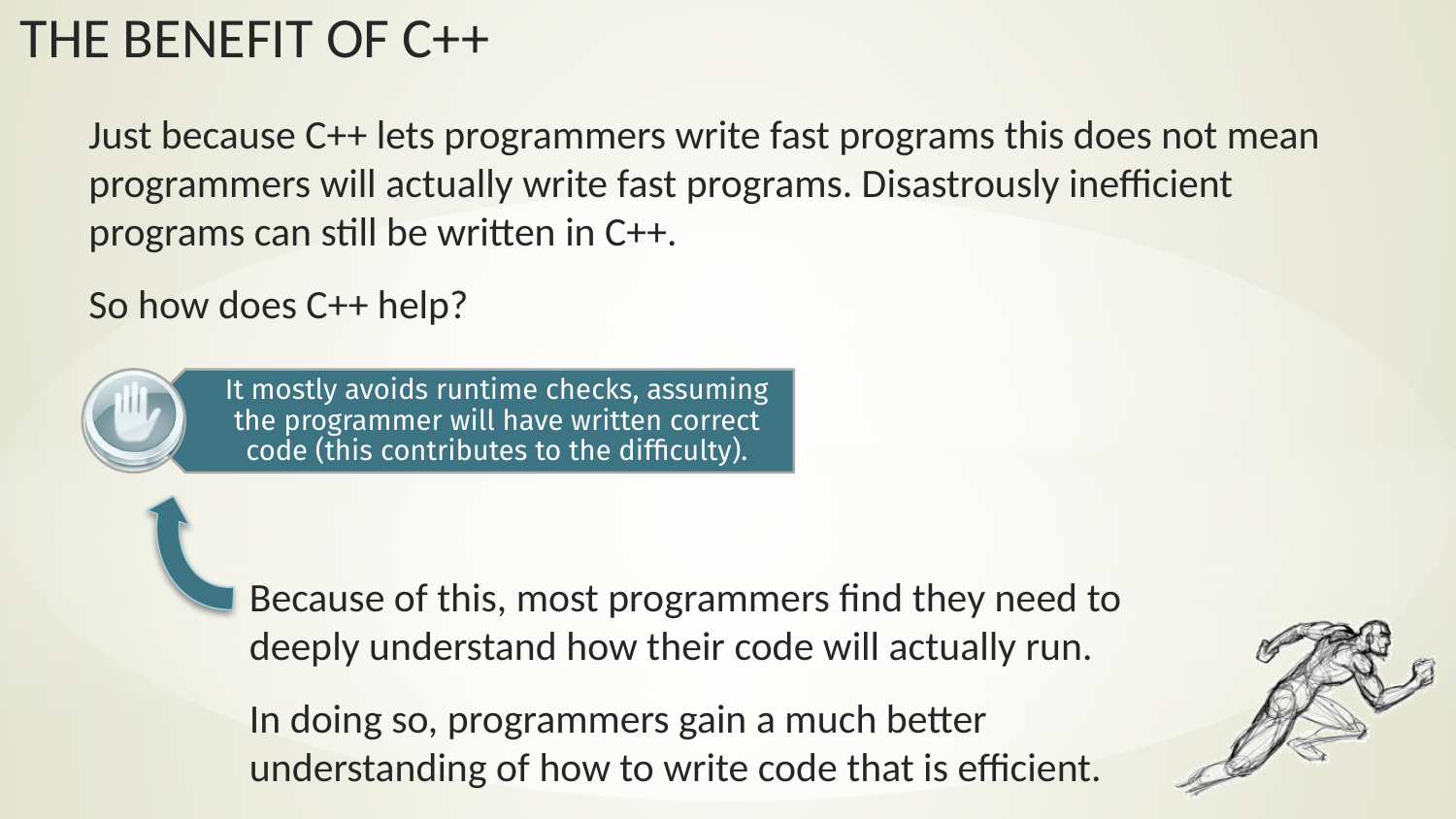

Just because C++ lets programmers write fast programs this does not mean programmers will actually write fast programs. Disastrously inefficient programs can still be written in C++.

So how does C++ help?

It mostly avoids runtime checks, assuming the programmer will have written correct code (this contributes to the difficulty).

Because of this, most programmers find they need to deeply understand how their code will actually run.

In doing so, programmers gain a much better understanding of how to write code that is efficient.